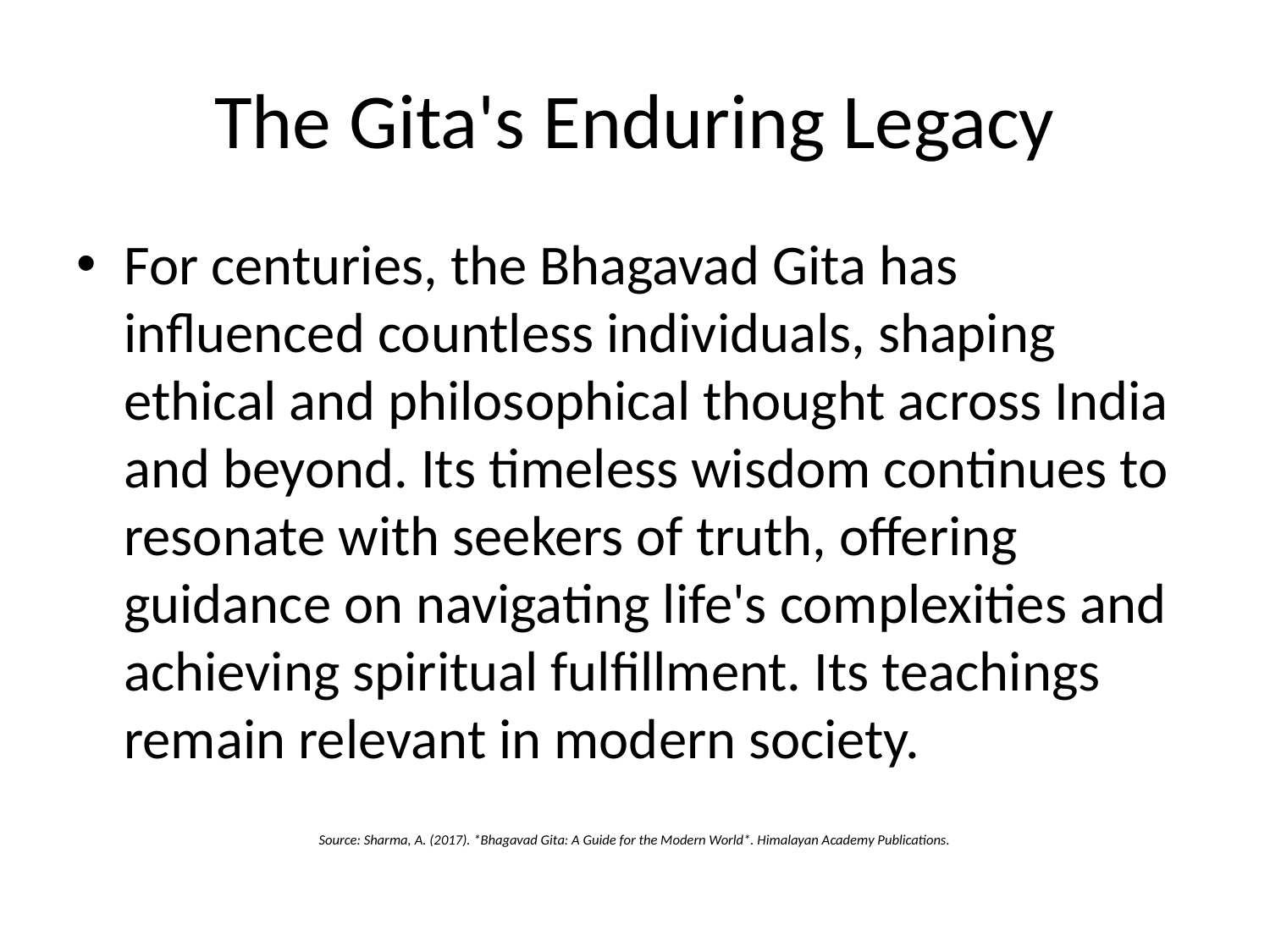

# The Gita's Enduring Legacy
For centuries, the Bhagavad Gita has influenced countless individuals, shaping ethical and philosophical thought across India and beyond. Its timeless wisdom continues to resonate with seekers of truth, offering guidance on navigating life's complexities and achieving spiritual fulfillment. Its teachings remain relevant in modern society.
Source: Sharma, A. (2017). *Bhagavad Gita: A Guide for the Modern World*. Himalayan Academy Publications.